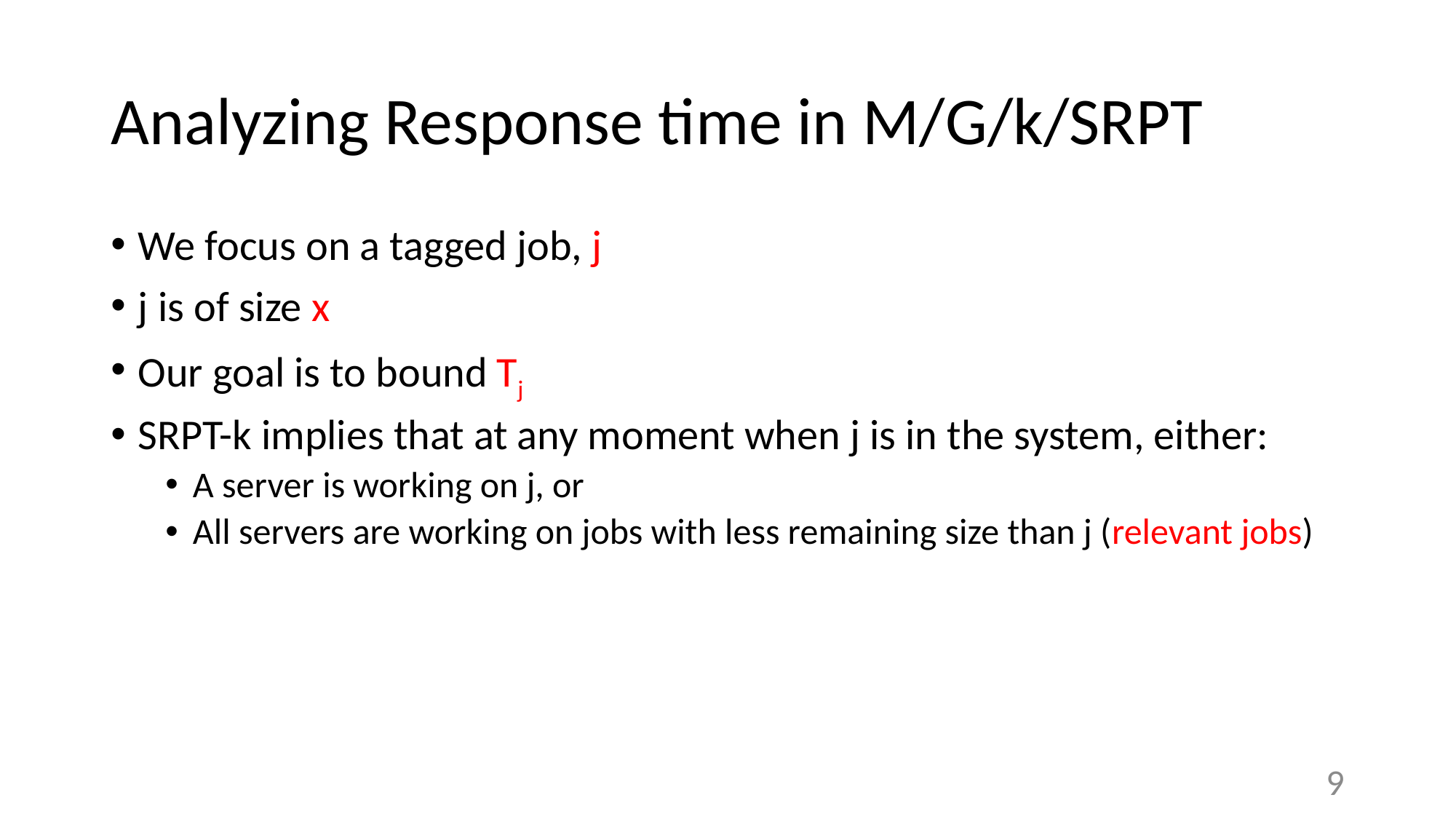

# Analyzing Response time in M/G/k/SRPT
We focus on a tagged job, j
j is of size x
Our goal is to bound Tj
SRPT-k implies that at any moment when j is in the system, either:
A server is working on j, or
All servers are working on jobs with less remaining size than j (relevant jobs)
9